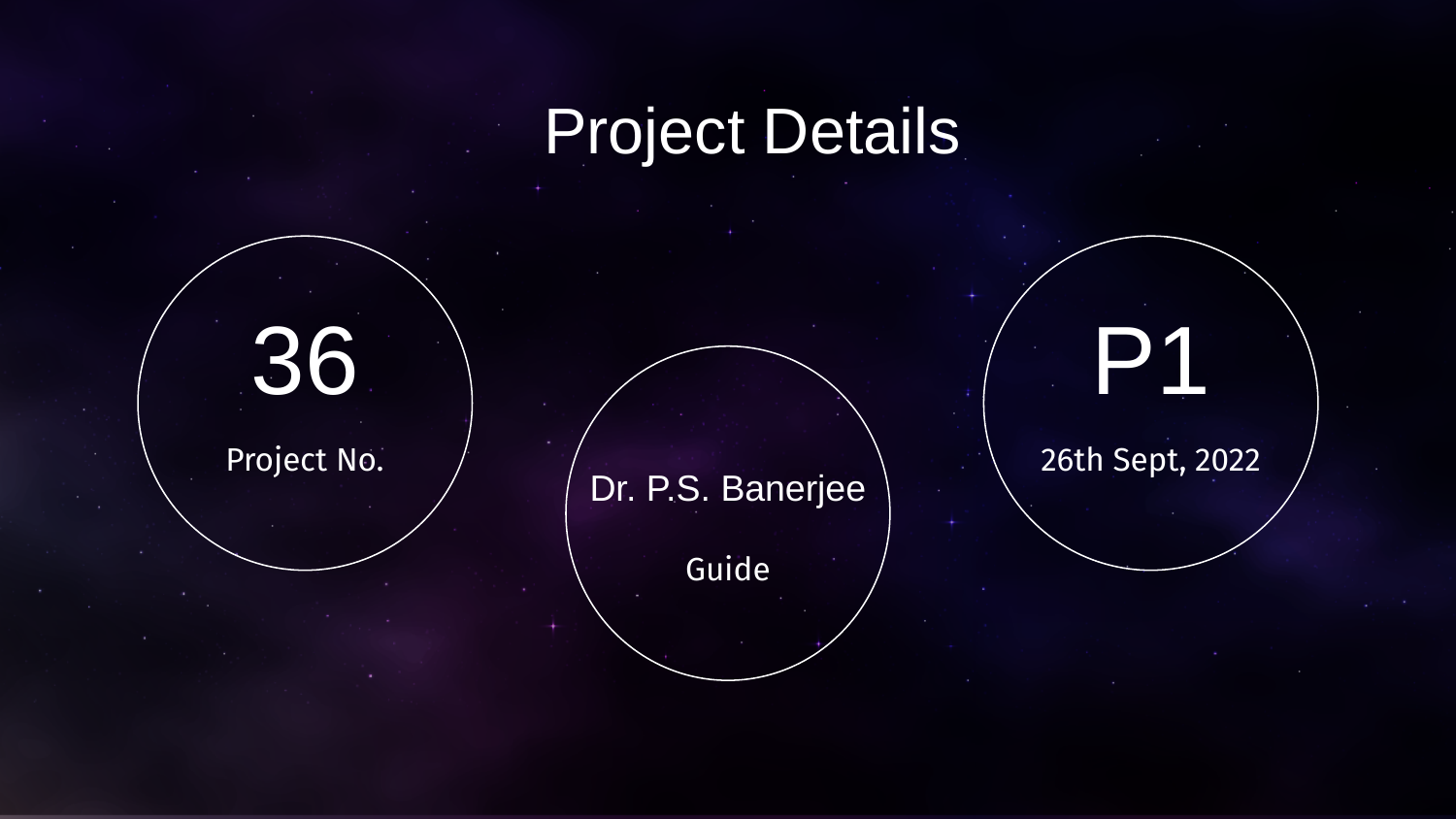

# Project Details

36
P1

Project No.
26th Sept, 2022
Dr. P.S. Banerjee
Guide